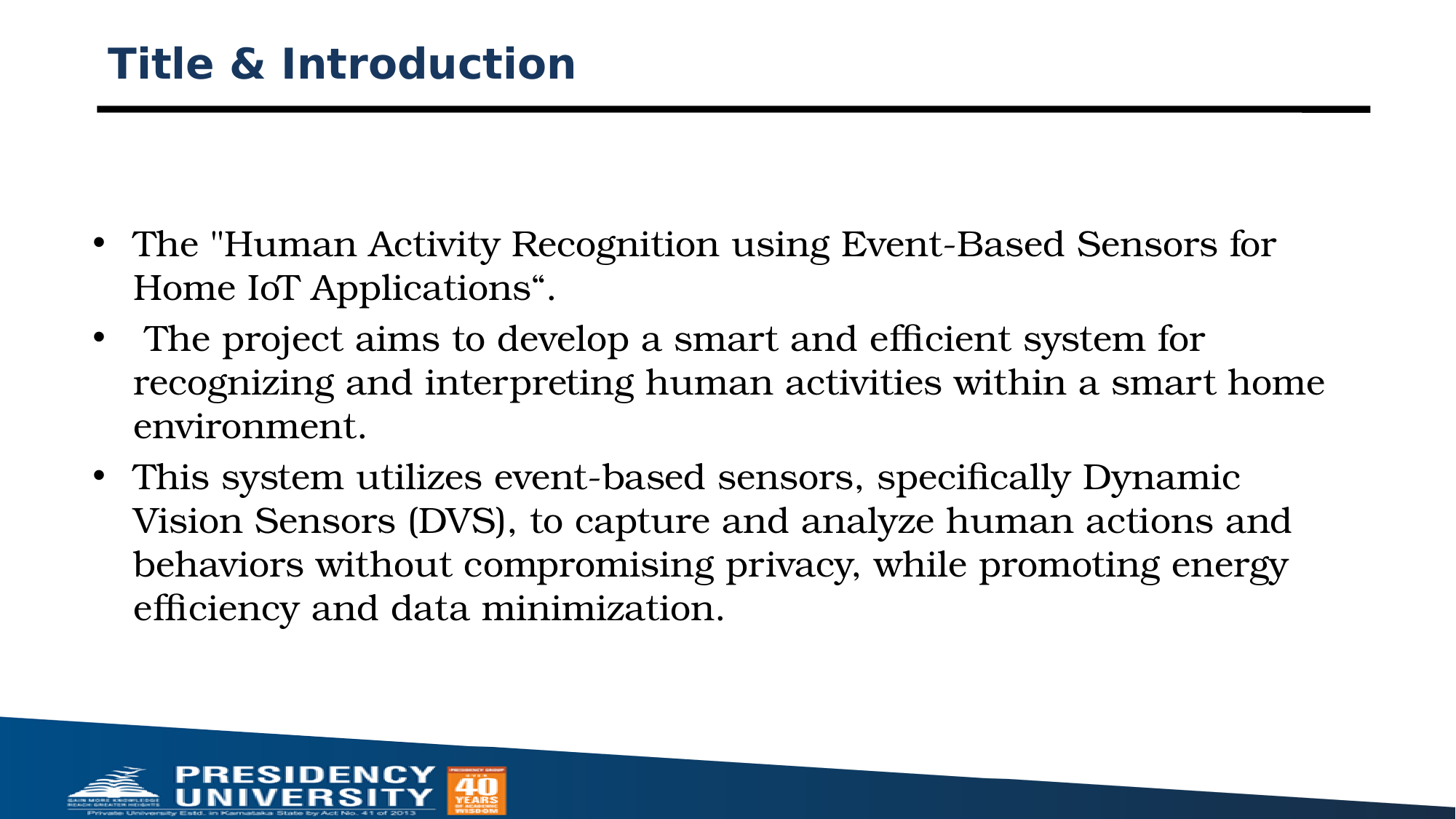

# Title & Introduction

The "Human Activity Recognition using Event-Based Sensors for Home IoT Applications“.
 The project aims to develop a smart and efficient system for recognizing and interpreting human activities within a smart home environment.
This system utilizes event-based sensors, specifically Dynamic Vision Sensors (DVS), to capture and analyze human actions and behaviors without compromising privacy, while promoting energy efficiency and data minimization.